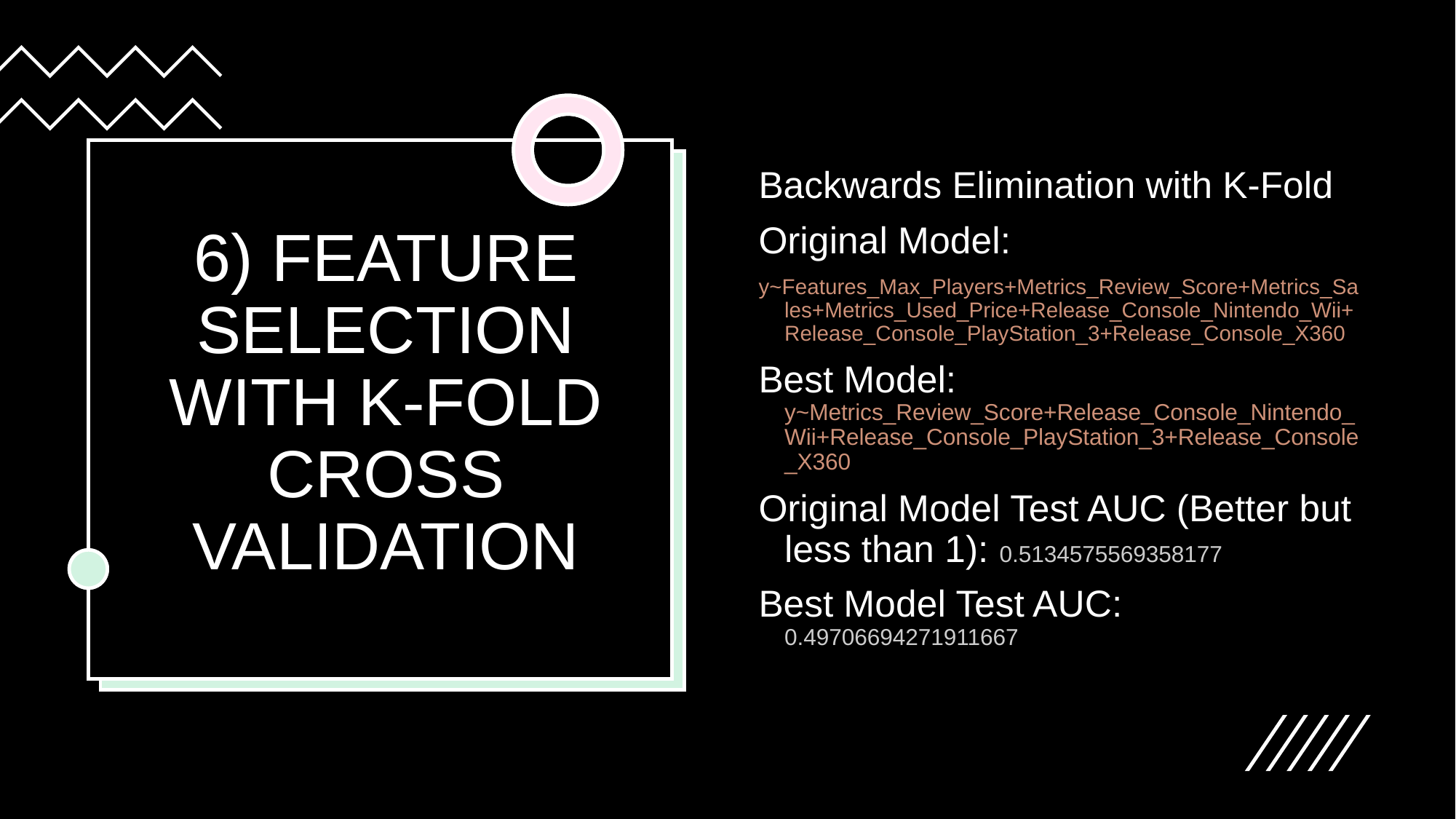

Backwards Elimination with K-Fold
Original Model:
y~Features_Max_Players+Metrics_Review_Score+Metrics_Sales+Metrics_Used_Price+Release_Console_Nintendo_Wii+Release_Console_PlayStation_3+Release_Console_X360
Best Model: y~Metrics_Review_Score+Release_Console_Nintendo_Wii+Release_Console_PlayStation_3+Release_Console_X360
Original Model Test AUC (Better but less than 1): 0.5134575569358177
Best Model Test AUC: 0.49706694271911667

# 6) FEATURE SELECTION WITH K-FOLD CROSS VALIDATION